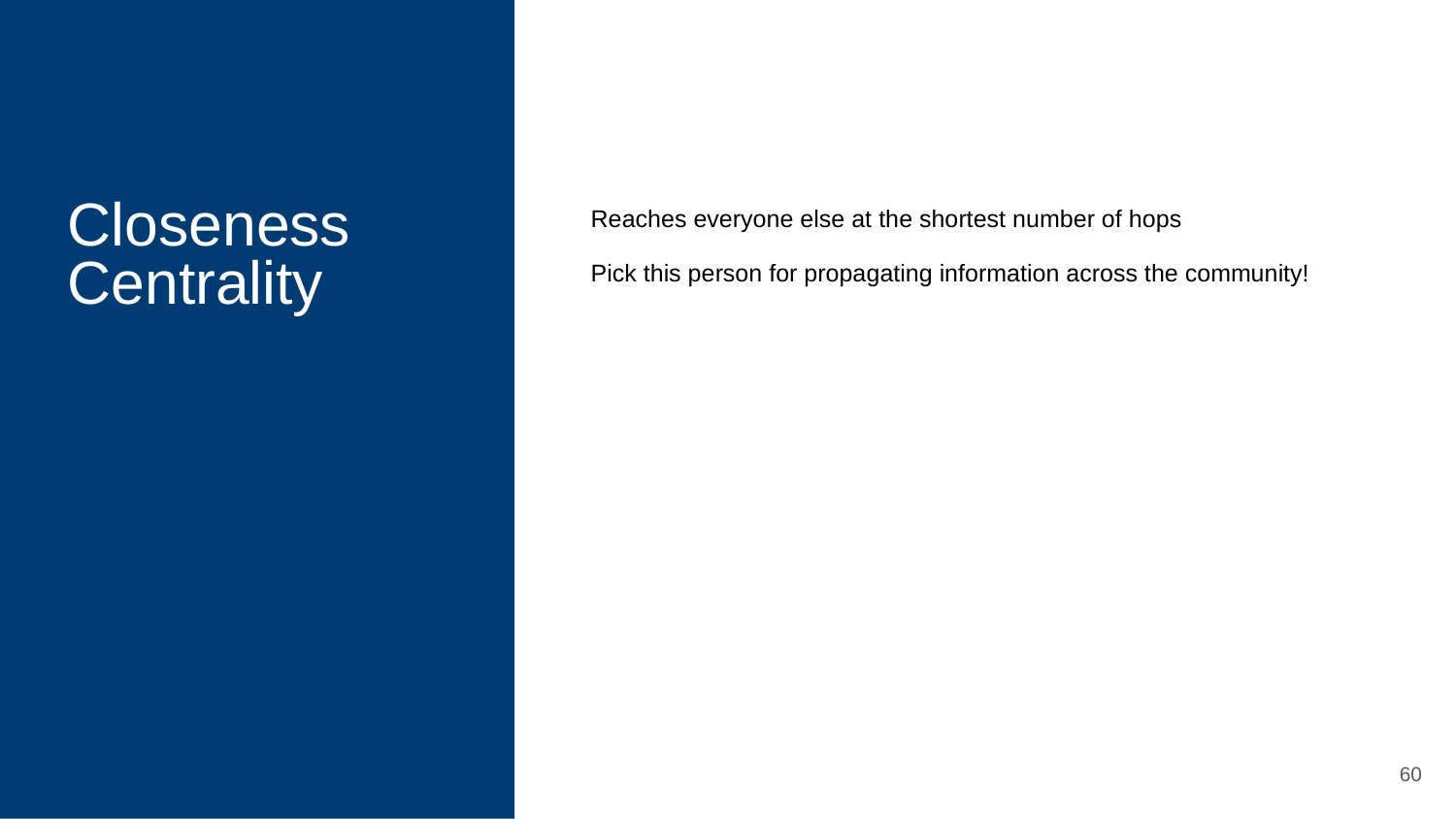

Closeness Centrality
Reaches everyone else at the shortest number of hops
Pick this person for propagating information across the community!
60